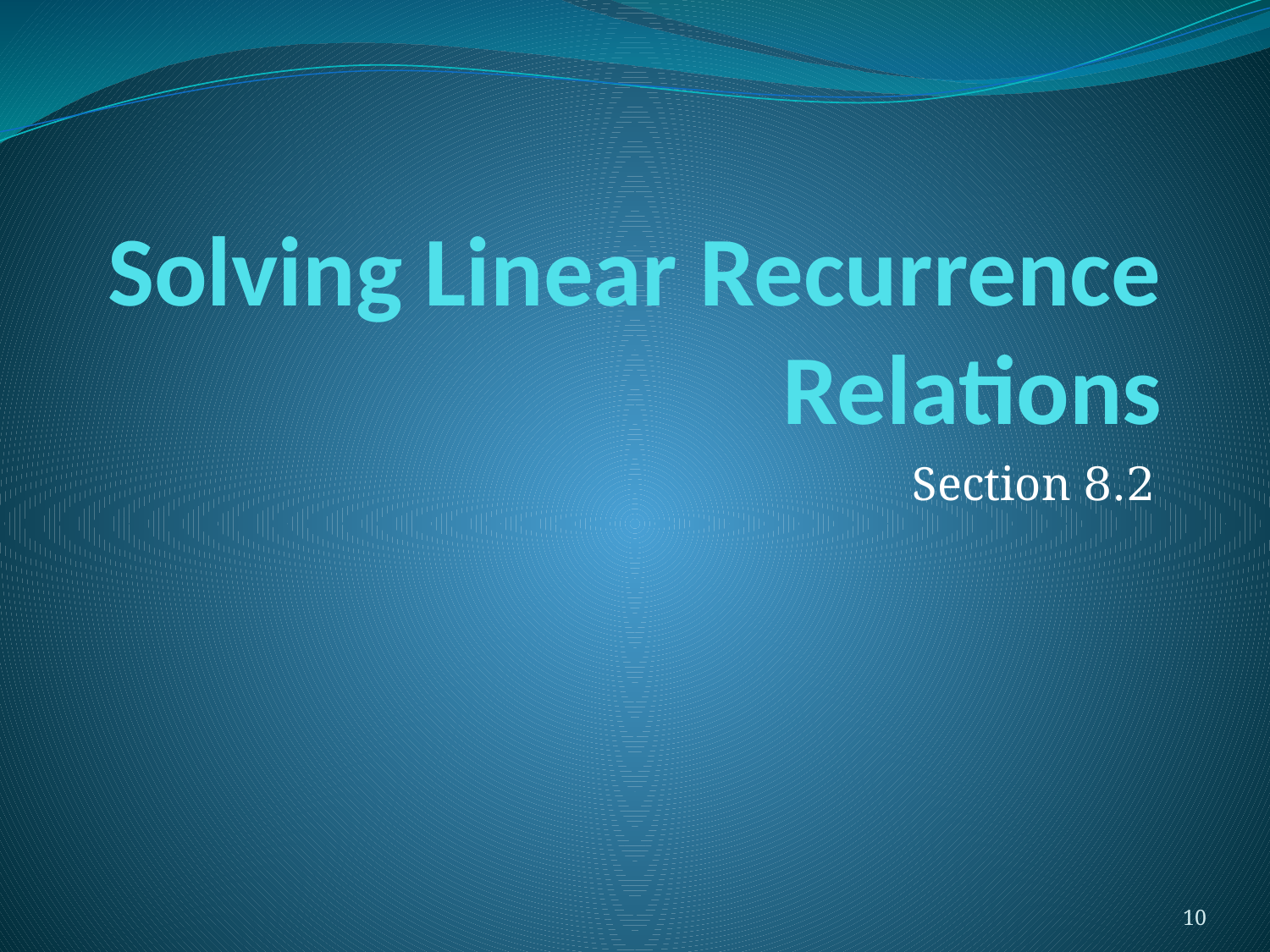

# Solving Linear Recurrence Relations
Section 8.2
10